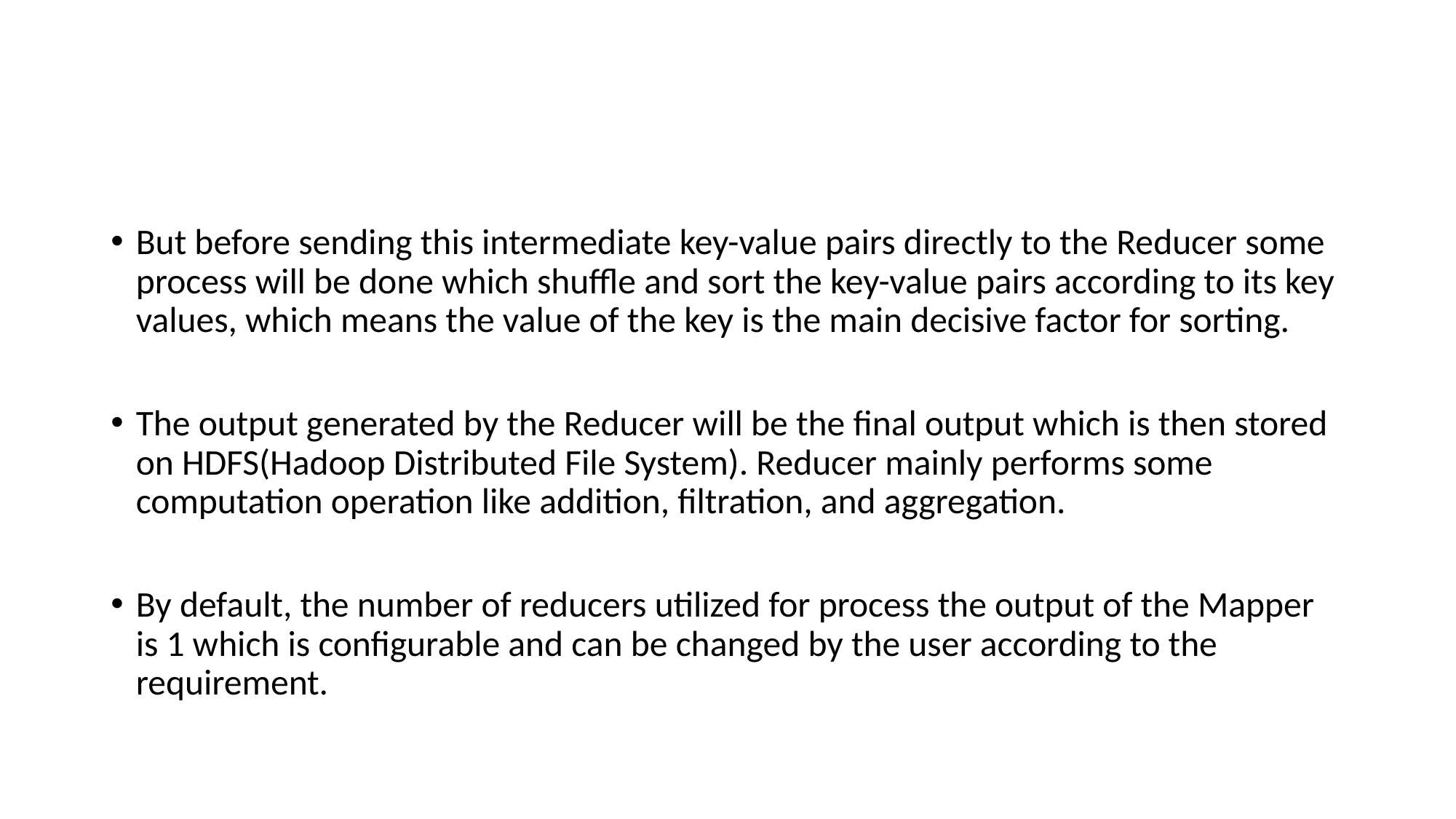

#
But before sending this intermediate key-value pairs directly to the Reducer some process will be done which shuffle and sort the key-value pairs according to its key values, which means the value of the key is the main decisive factor for sorting.

The output generated by the Reducer will be the final output which is then stored on HDFS(Hadoop Distributed File System). Reducer mainly performs some computation operation like addition, filtration, and aggregation.

By default, the number of reducers utilized for process the output of the Mapper is 1 which is configurable and can be changed by the user according to the requirement.